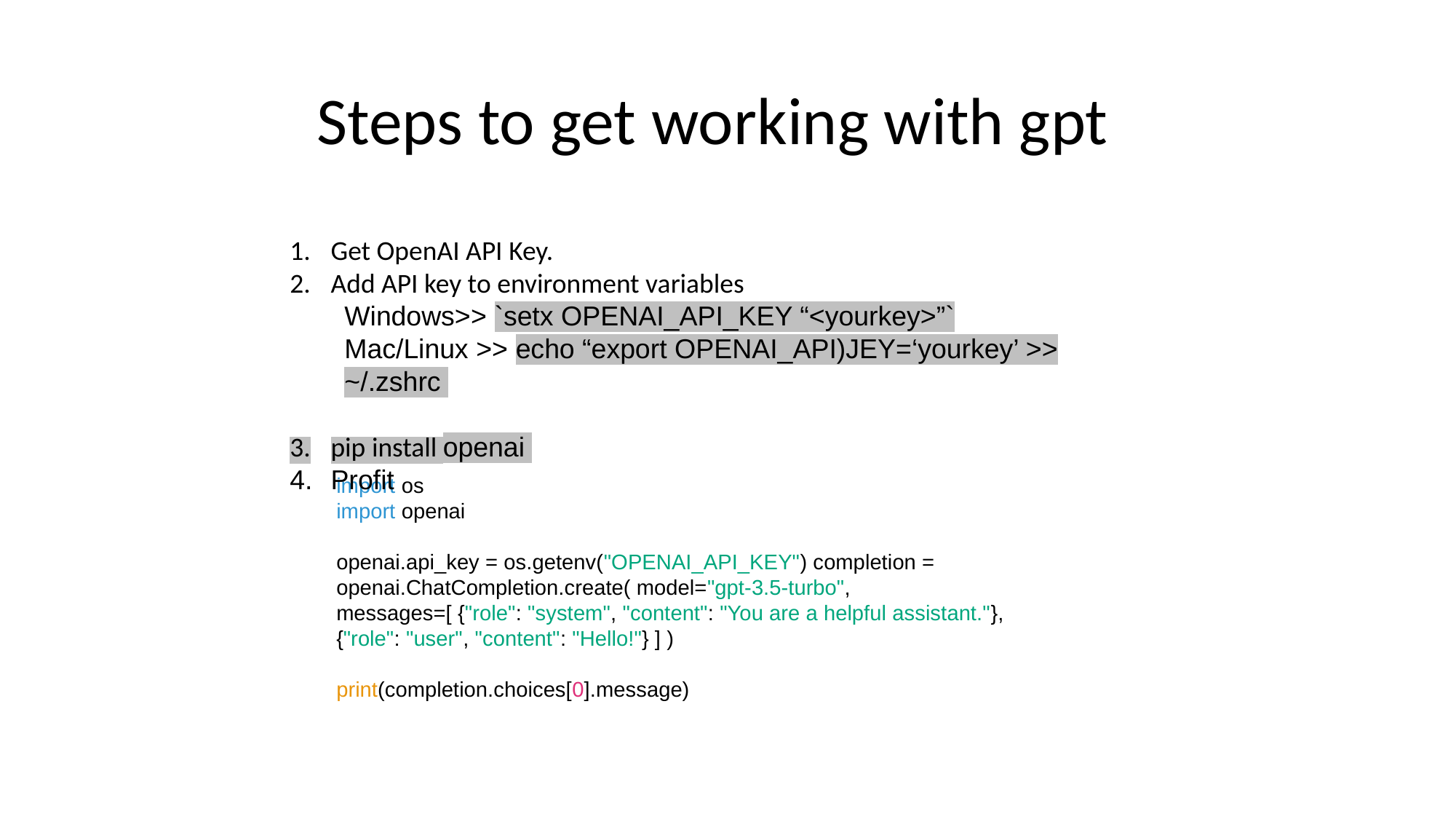

# Steps to get working with gpt
Get OpenAI API Key.
Add API key to environment variables
Windows>> `setx OPENAI_API_KEY “<yourkey>”`
Mac/Linux >> echo “export OPENAI_API)JEY=‘yourkey’ >> ~/.zshrc

pip install openai
Profit
import os
import openai

openai.api_key = os.getenv("OPENAI_API_KEY") completion = openai.ChatCompletion.create( model="gpt-3.5-turbo",
messages=[ {"role": "system", "content": "You are a helpful assistant."}, {"role": "user", "content": "Hello!"} ] )

print(completion.choices[0].message)